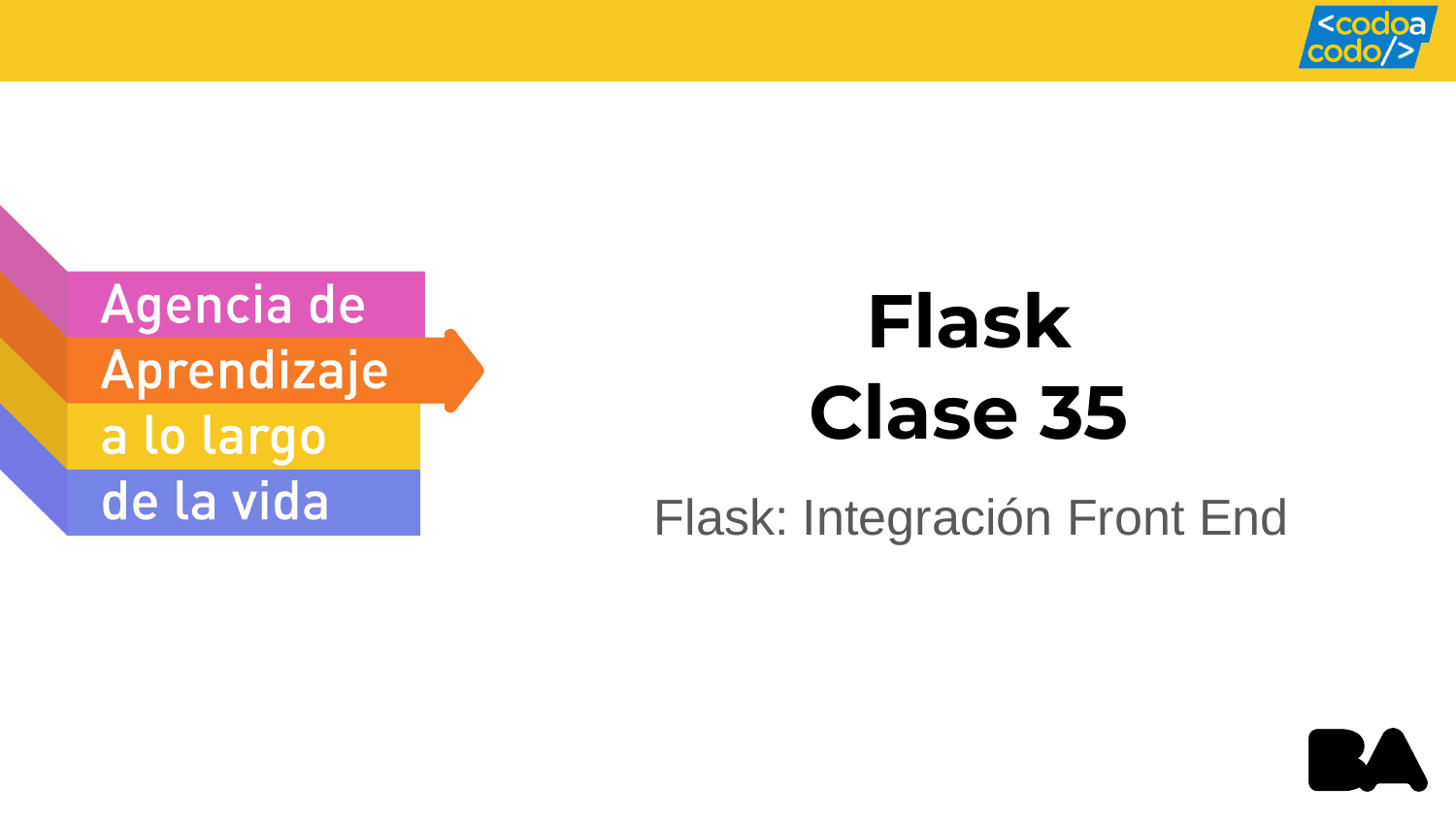

# Flask Clase 35
Flask: Integración Front End